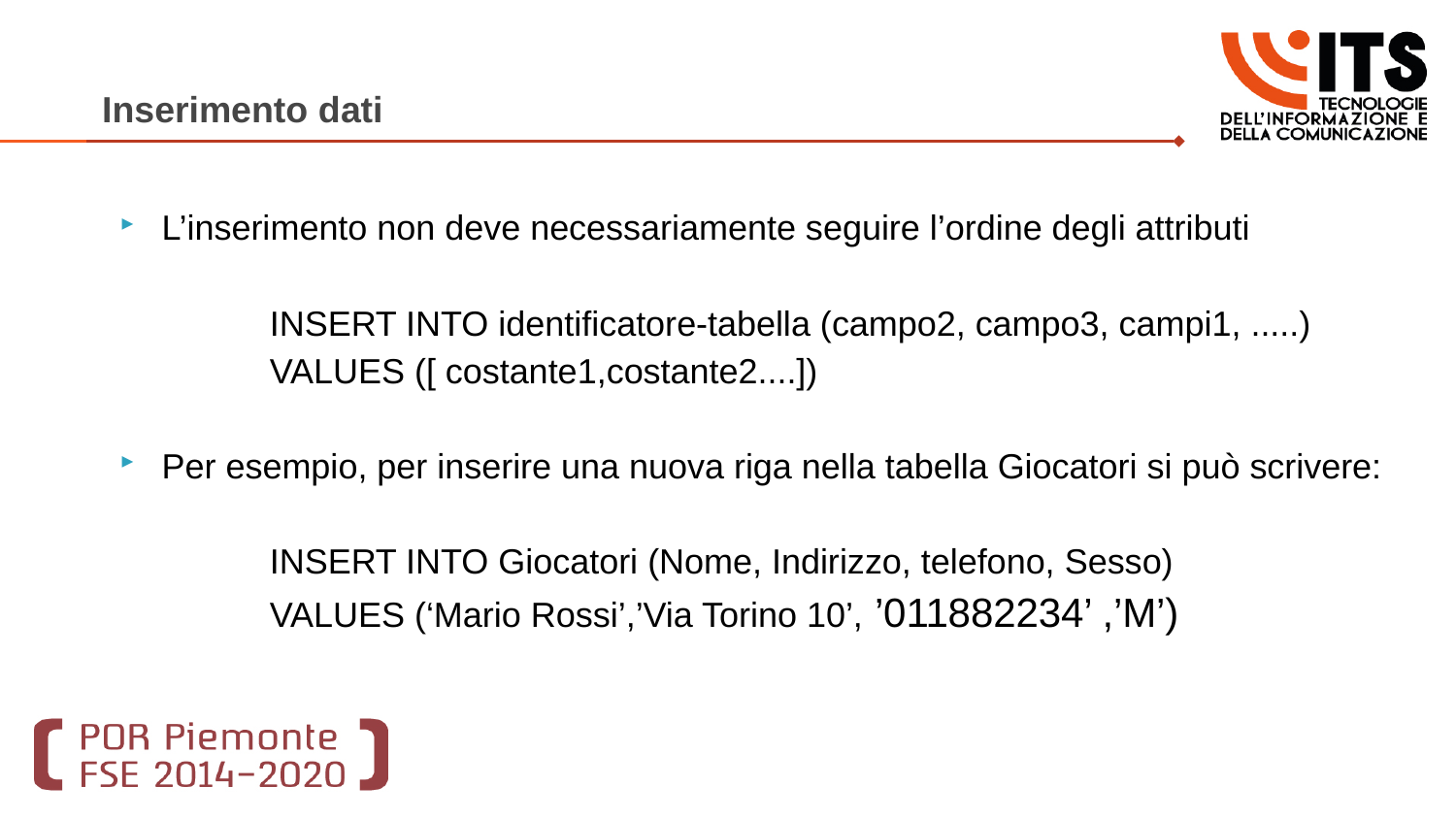

# Inserimento dati

L’inserimento non deve necessariamente seguire l’ordine degli attributi

INSERT INTO identificatore-tabella (campo2, campo3, campi1, .....)
VALUES ([ costante1,costante2....])

Per esempio, per inserire una nuova riga nella tabella Giocatori si può scrivere:

INSERT INTO Giocatori (Nome, Indirizzo, telefono, Sesso)
VALUES (‘Mario Rossi’,’Via Torino 10’, ’011882234’ ,’M’)